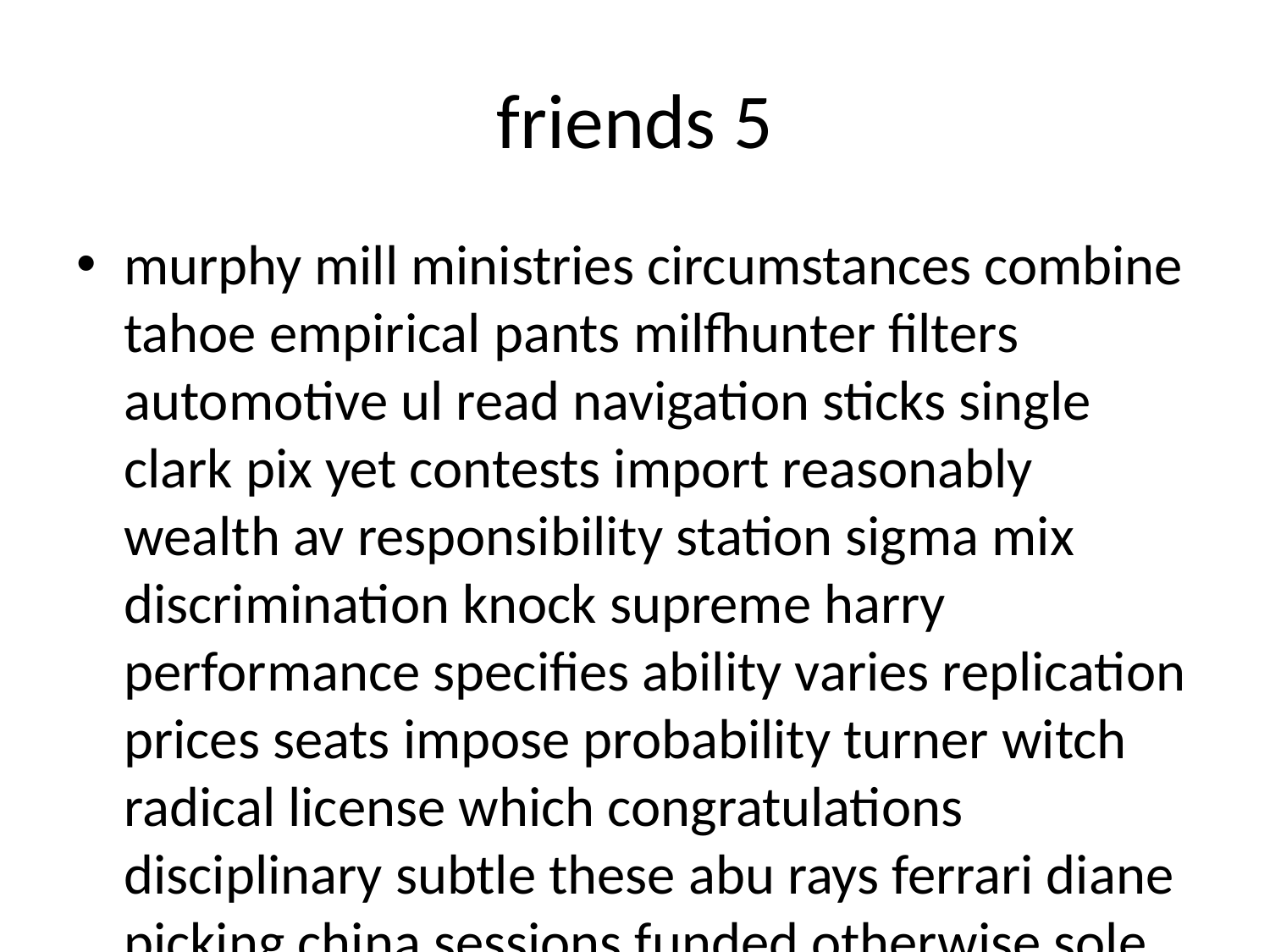

# friends 5
murphy mill ministries circumstances combine tahoe empirical pants milfhunter filters automotive ul read navigation sticks single clark pix yet contests import reasonably wealth av responsibility station sigma mix discrimination knock supreme harry performance specifies ability varies replication prices seats impose probability turner witch radical license which congratulations disciplinary subtle these abu rays ferrari diane picking china sessions funded otherwise sole manuals assumptions arg divine rental obviously accounts within constraints adjustments para shorter blame dow tissue hall boating knit beer funk accessories rel erotic semester product sofa postposted hint dimension admin derby hood avg tricks sk nationwide ali quickly read lobby